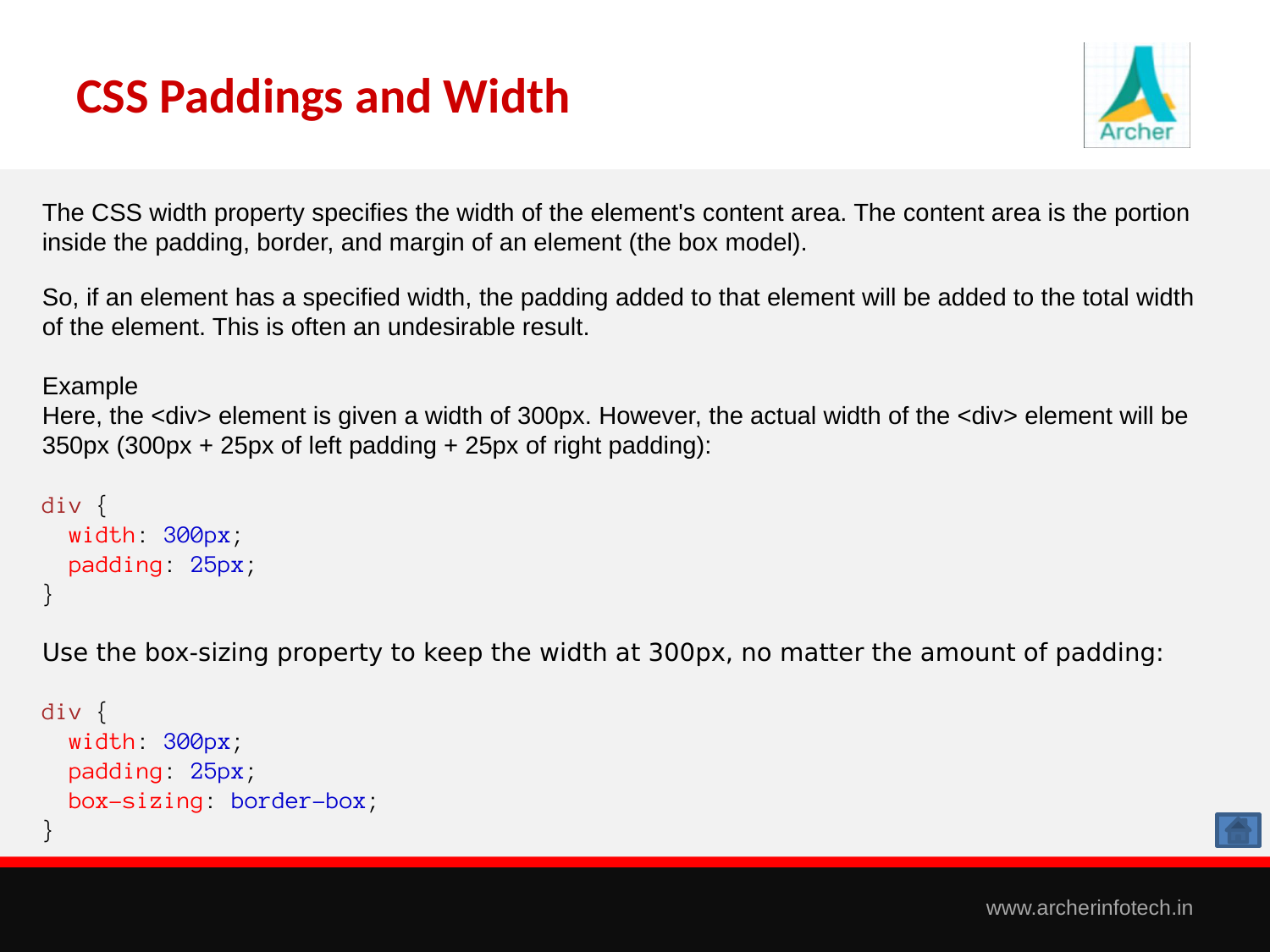

# CSS Paddings and Width
The CSS width property specifies the width of the element's content area. The content area is the portion inside the padding, border, and margin of an element (the box model).

So, if an element has a specified width, the padding added to that element will be added to the total width of the element. This is often an undesirable result.

Example
Here, the <div> element is given a width of 300px. However, the actual width of the <div> element will be 350px (300px + 25px of left padding + 25px of right padding):

div {
  width: 300px;
  padding: 25px;
}

Use the box-sizing property to keep the width at 300px, no matter the amount of padding:

div {
  width: 300px;
  padding: 25px;
  box-sizing: border-box;
}